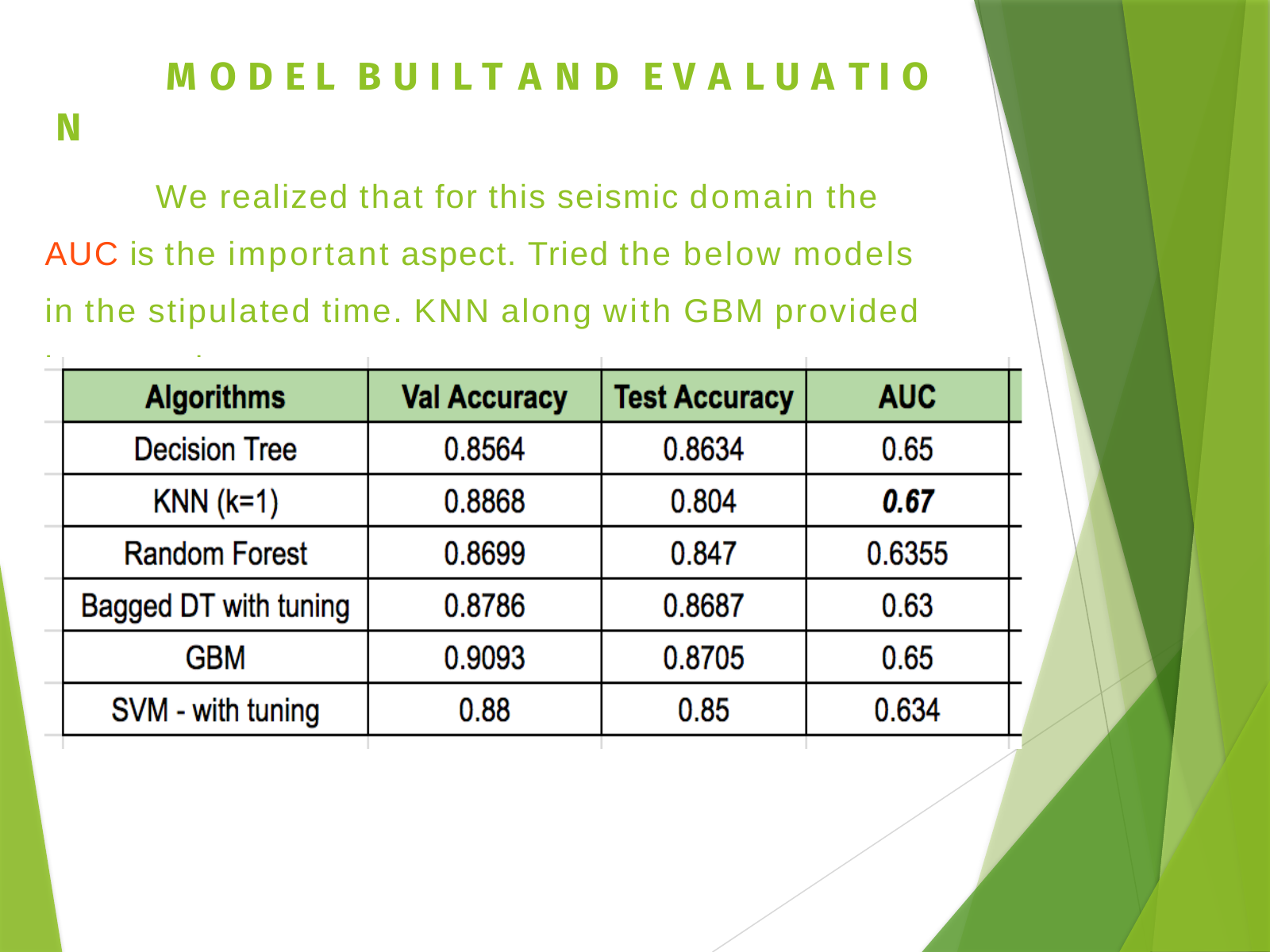

# 4	M O D E L	B U I L T	A N D	E V A L U A T I O N
	We realized that for this seismic domain the AUC is the important aspect. Tried the below models  in the stipulated time. KNN along with GBM provided best results